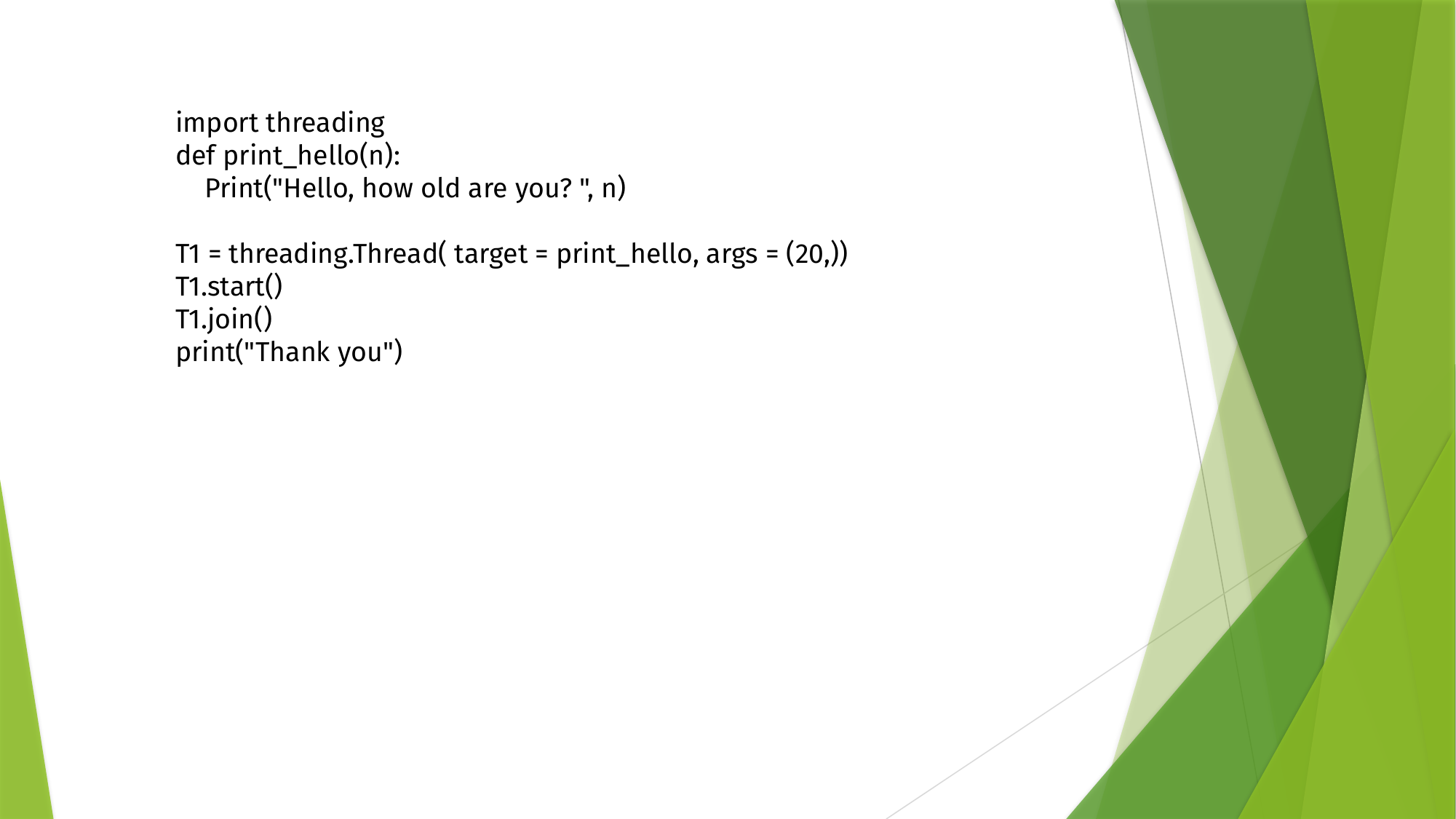

import threading
def print_hello(n):
    Print("Hello, how old are you? ", n)

T1 = threading.Thread( target = print_hello, args = (20,))
T1.start()
T1.join()
print("Thank you")